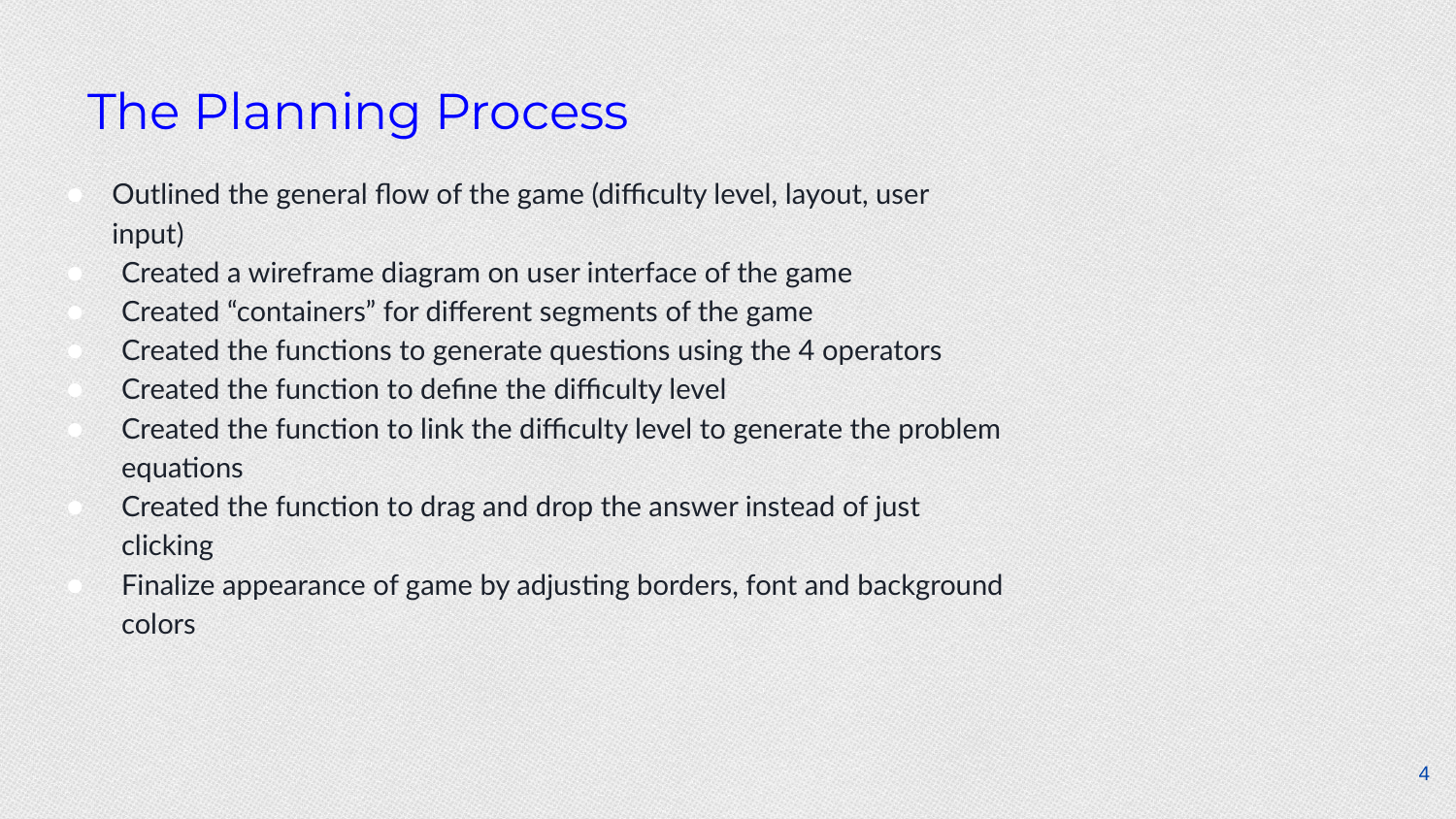

# The Planning Process
Outlined the general flow of the game (difficulty level, layout, user input)
Created a wireframe diagram on user interface of the game
Created “containers” for different segments of the game
Created the functions to generate questions using the 4 operators
Created the function to define the difficulty level
Created the function to link the difficulty level to generate the problem equations
Created the function to drag and drop the answer instead of just clicking
Finalize appearance of game by adjusting borders, font and background colors

4